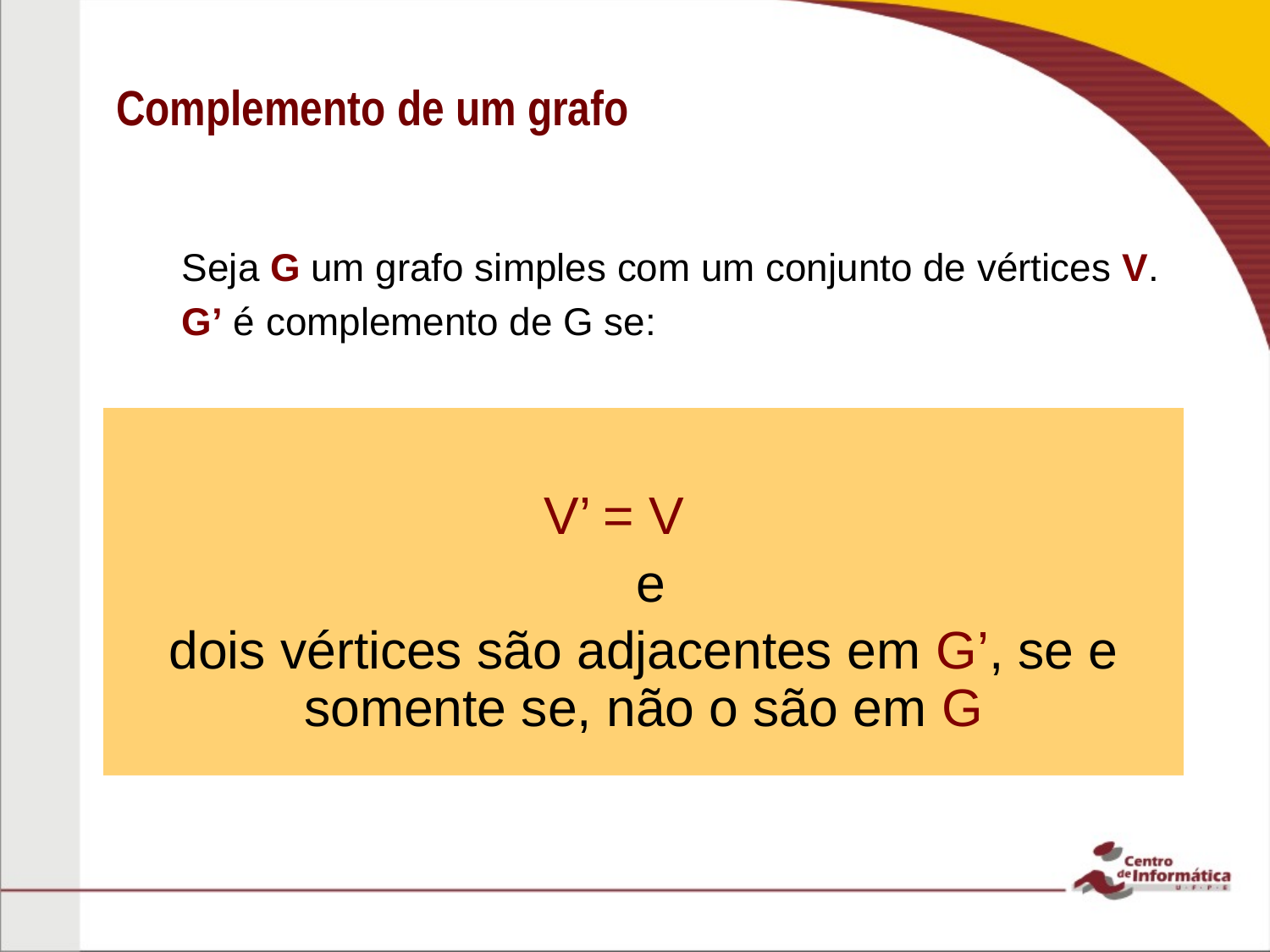

# Complemento de um grafo
Seja G um grafo simples com um conjunto de vértices V.
G’ é complemento de G se:

V’ = V
 e
dois vértices são adjacentes em G’, se e somente se, não o são em G